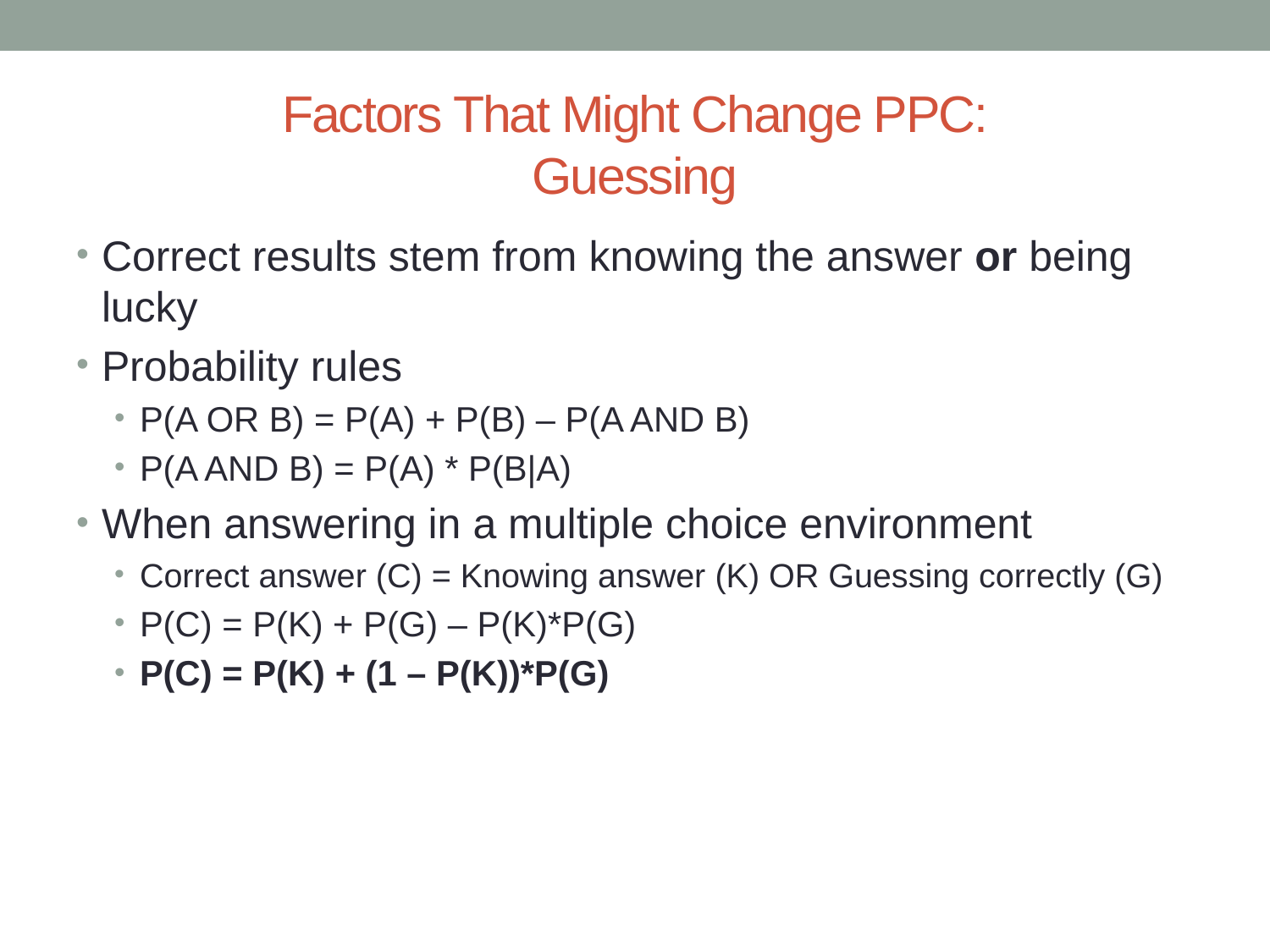

# Factors That Might Change PPC: Guessing
Correct results stem from knowing the answer or being lucky
Probability rules
P(A OR B) = P(A) + P(B) – P(A AND B)
P(A AND B) = P(A) * P(B|A)
When answering in a multiple choice environment
Correct answer (C) = Knowing answer (K) OR Guessing correctly (G)
P(C) = P(K) + P(G) – P(K)*P(G)
P(C) = P(K) + (1 – P(K))*P(G)